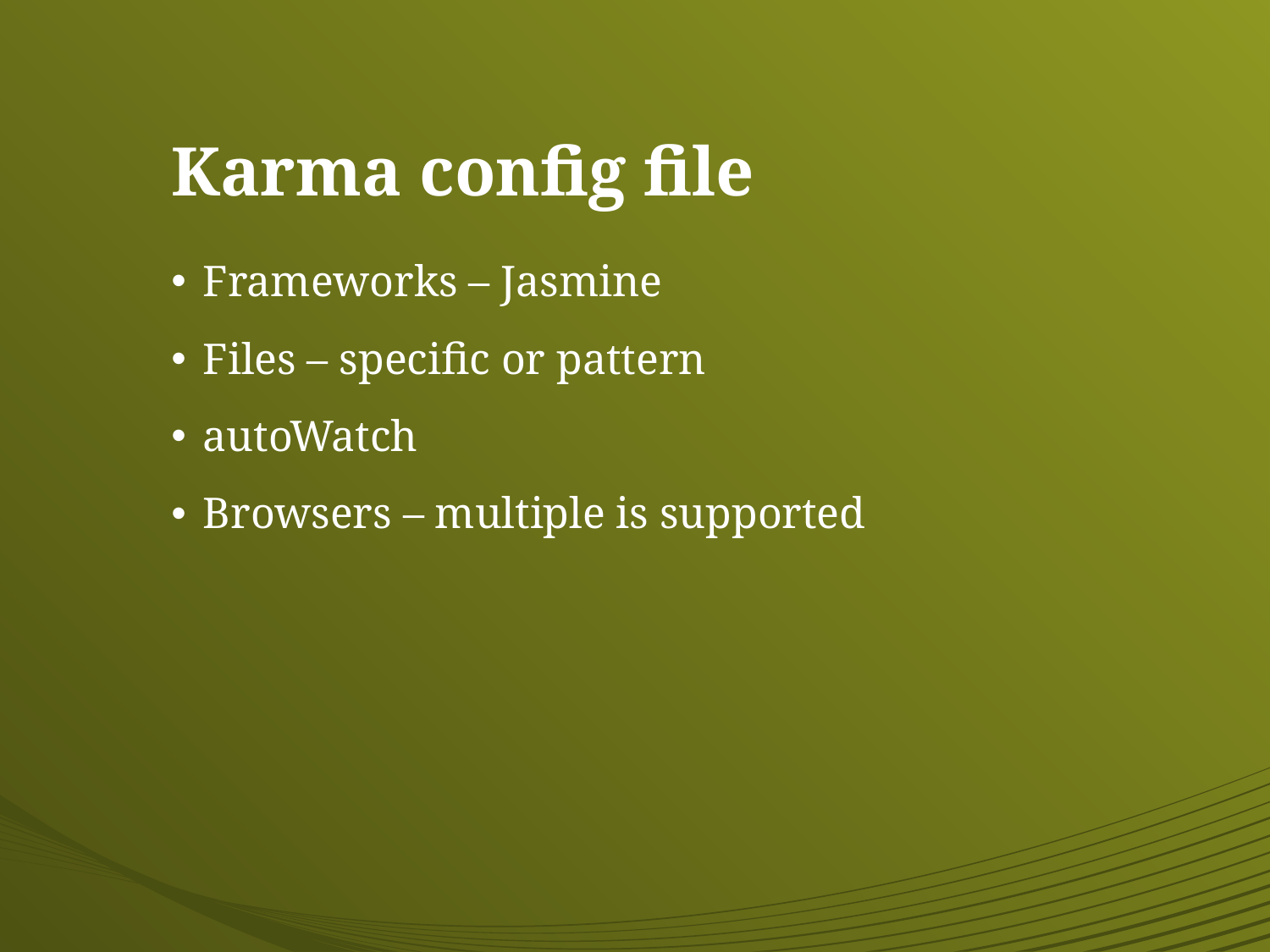

# Karma config file
Frameworks – Jasmine
Files – specific or pattern
autoWatch
Browsers – multiple is supported